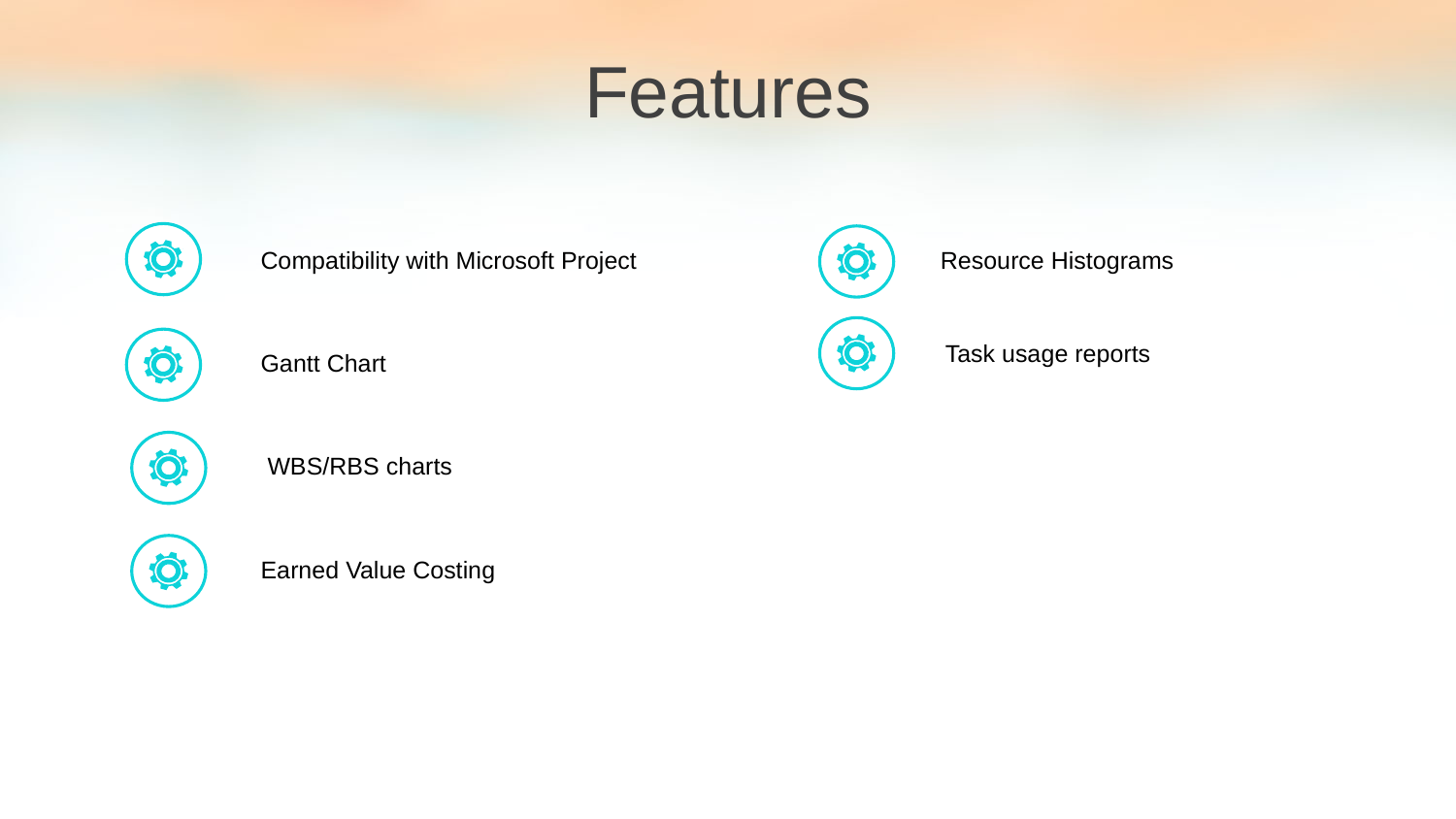

Features

Compatibility with Microsoft Project
 Resource Histograms

Task usage reports
Gantt Chart

 WBS/RBS charts

Earned Value Costing